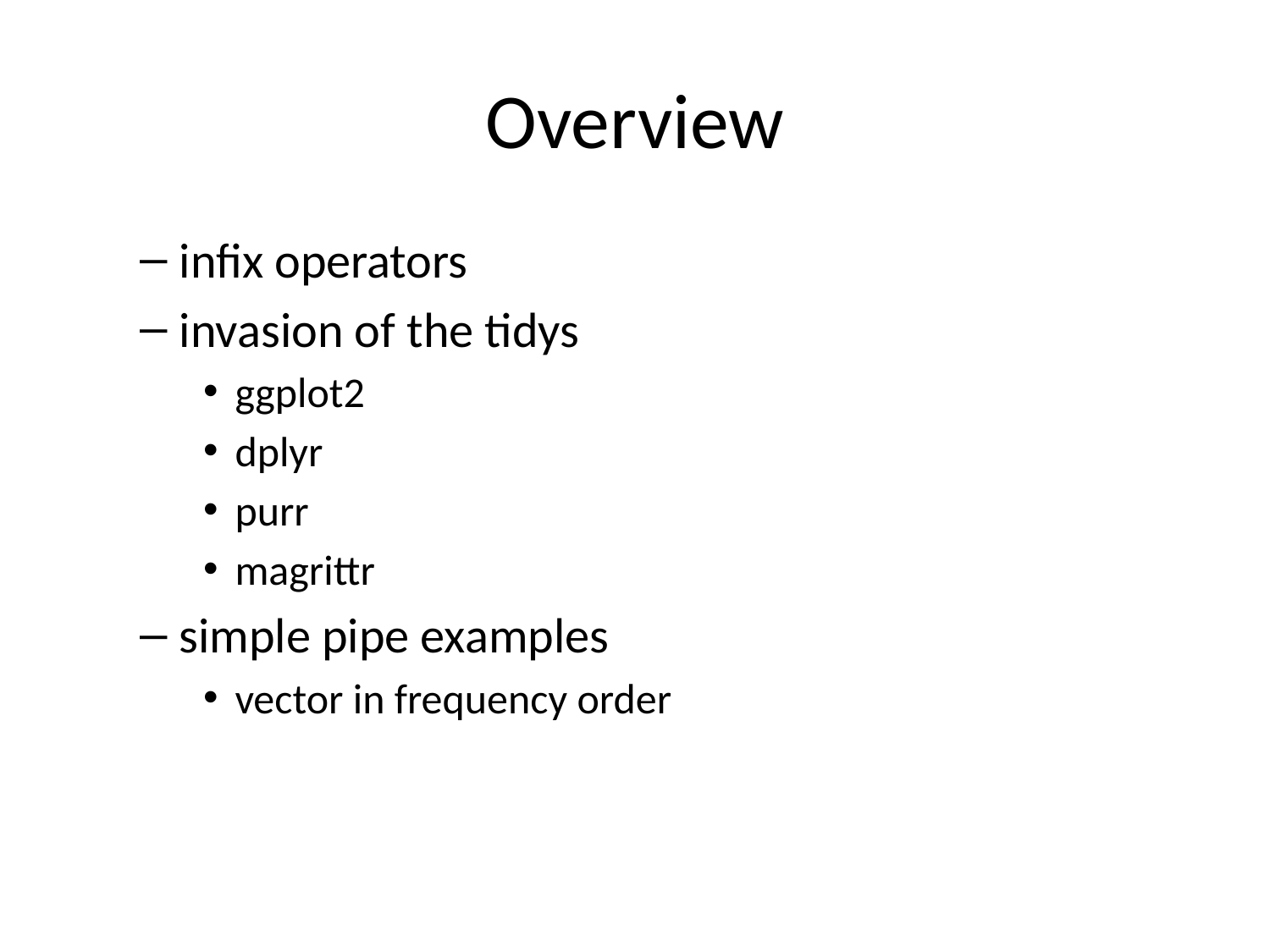

# Overview
infix operators
invasion of the tidys
ggplot2
dplyr
purr
magrittr
simple pipe examples
vector in frequency order